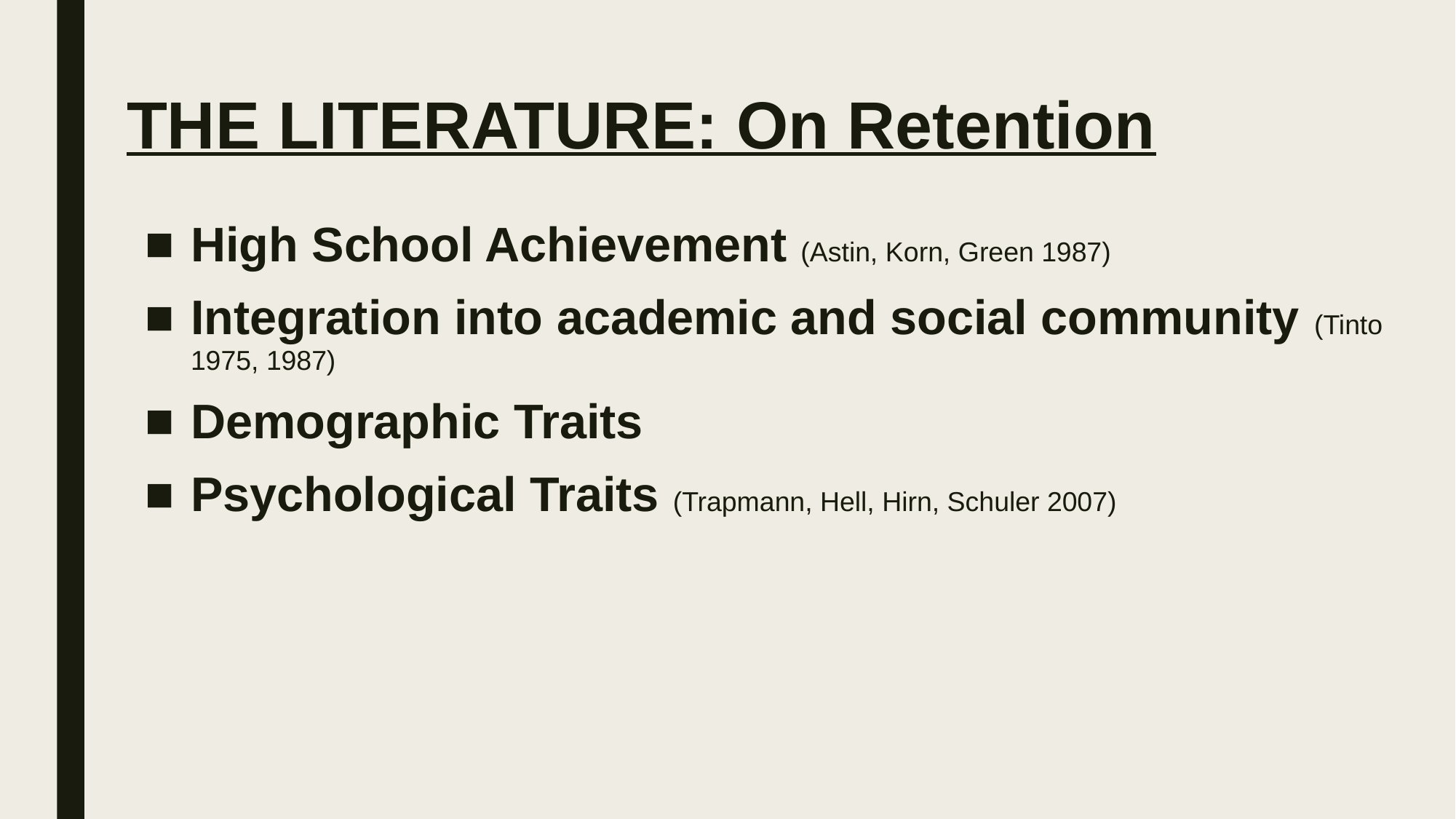

# THE LITERATURE: On Retention
High School Achievement (Astin, Korn, Green 1987)
Integration into academic and social community (Tinto 1975, 1987)
Demographic Traits
Psychological Traits (Trapmann, Hell, Hirn, Schuler 2007)